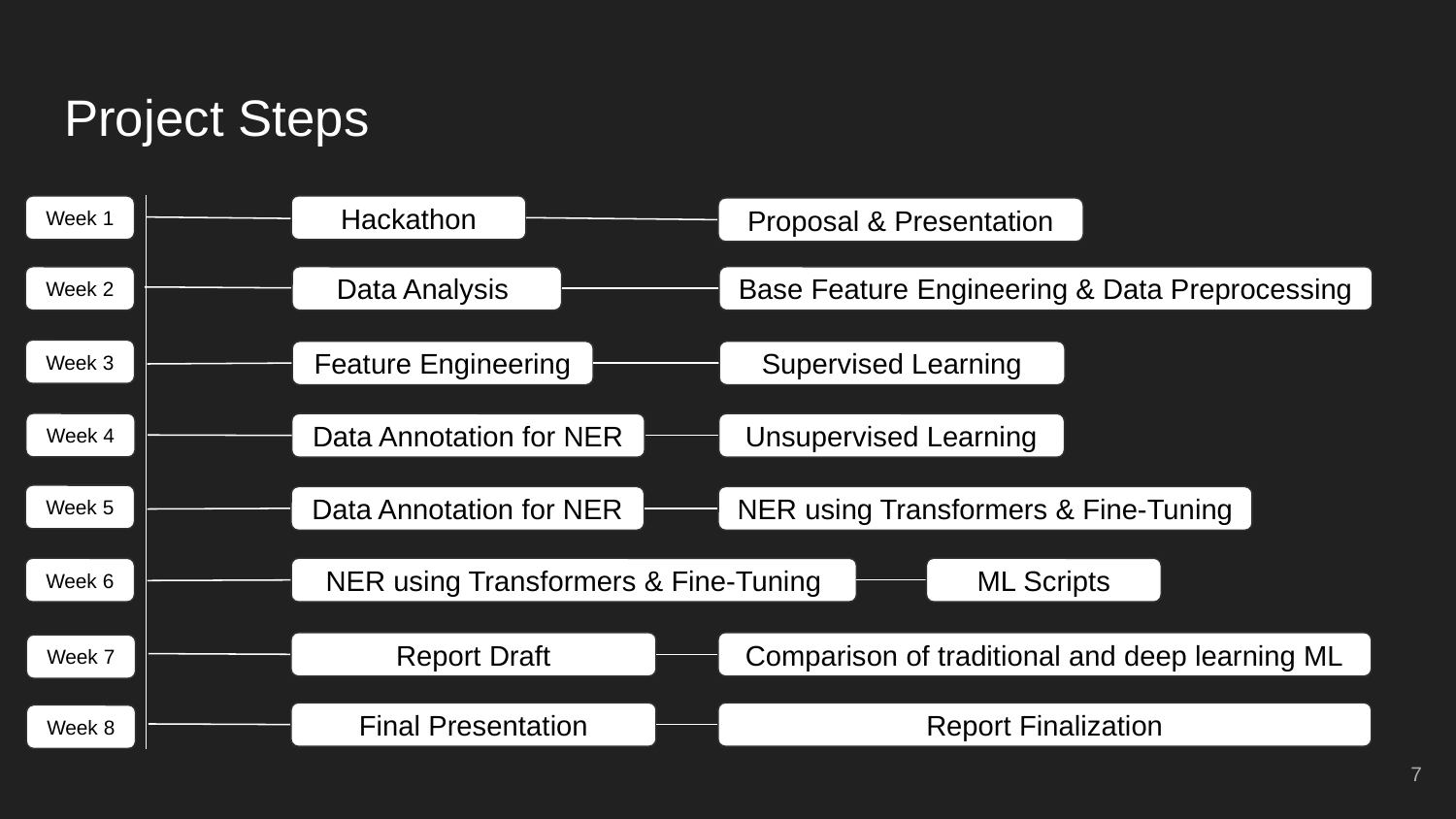

# Project Steps
Hackathon
Week 1
Proposal & Presentation
Week 2
Data Analysis
Base Feature Engineering & Data Preprocessing
Week 3
Feature Engineering
Supervised Learning
Week 4
Data Annotation for NER
Unsupervised Learning
Week 5
Data Annotation for NER
NER using Transformers & Fine-Tuning
Week 6
NER using Transformers & Fine-Tuning
ML Scripts
Report Draft
Comparison of traditional and deep learning ML
Week 7
Final Presentation
Report Finalization
Week 8
7